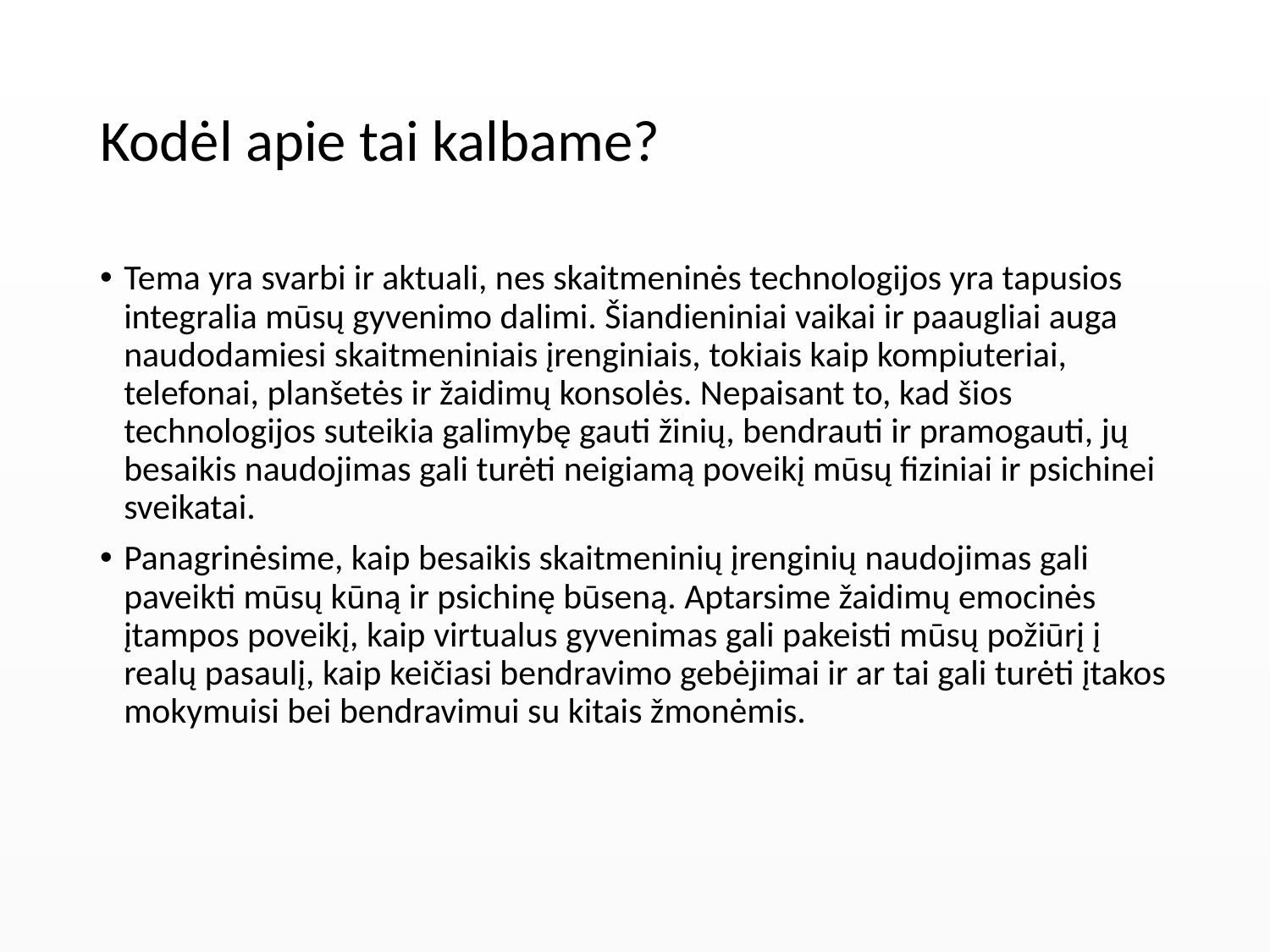

# Kodėl apie tai kalbame?
Tema yra svarbi ir aktuali, nes skaitmeninės technologijos yra tapusios integralia mūsų gyvenimo dalimi. Šiandieniniai vaikai ir paaugliai auga naudodamiesi skaitmeniniais įrenginiais, tokiais kaip kompiuteriai, telefonai, planšetės ir žaidimų konsolės. Nepaisant to, kad šios technologijos suteikia galimybę gauti žinių, bendrauti ir pramogauti, jų besaikis naudojimas gali turėti neigiamą poveikį mūsų fiziniai ir psichinei sveikatai.
Panagrinėsime, kaip besaikis skaitmeninių įrenginių naudojimas gali paveikti mūsų kūną ir psichinę būseną. Aptarsime žaidimų emocinės įtampos poveikį, kaip virtualus gyvenimas gali pakeisti mūsų požiūrį į realų pasaulį, kaip keičiasi bendravimo gebėjimai ir ar tai gali turėti įtakos mokymuisi bei bendravimui su kitais žmonėmis.